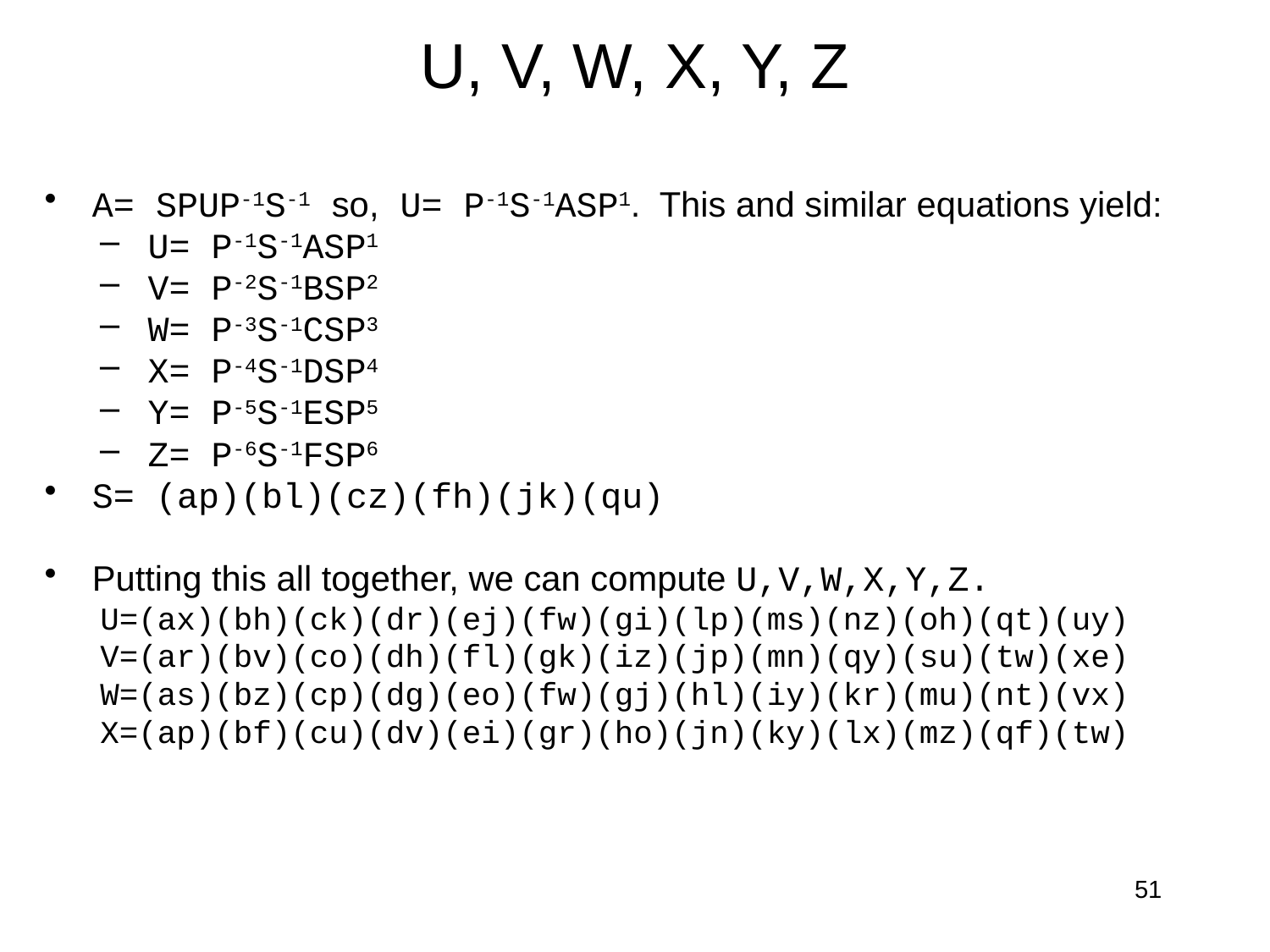

# U, V, W, X, Y, Z
A= SPUP-1S-1 so, U= P-1S-1ASP1.  This and similar equations yield:
U= P-1S-1ASP1
V= P-2S-1BSP2
W= P-3S-1CSP3
X= P-4S-1DSP4
Y= P-5S-1ESP5
Z= P-6S-1FSP6
S= (ap)(bl)(cz)(fh)(jk)(qu)

Putting this all together, we can compute U,V,W,X,Y,Z.
U=(ax)(bh)(ck)(dr)(ej)(fw)(gi)(lp)(ms)(nz)(oh)(qt)(uy)
V=(ar)(bv)(co)(dh)(fl)(gk)(iz)(jp)(mn)(qy)(su)(tw)(xe)
W=(as)(bz)(cp)(dg)(eo)(fw)(gj)(hl)(iy)(kr)(mu)(nt)(vx)
X=(ap)(bf)(cu)(dv)(ei)(gr)(ho)(jn)(ky)(lx)(mz)(qf)(tw)

51